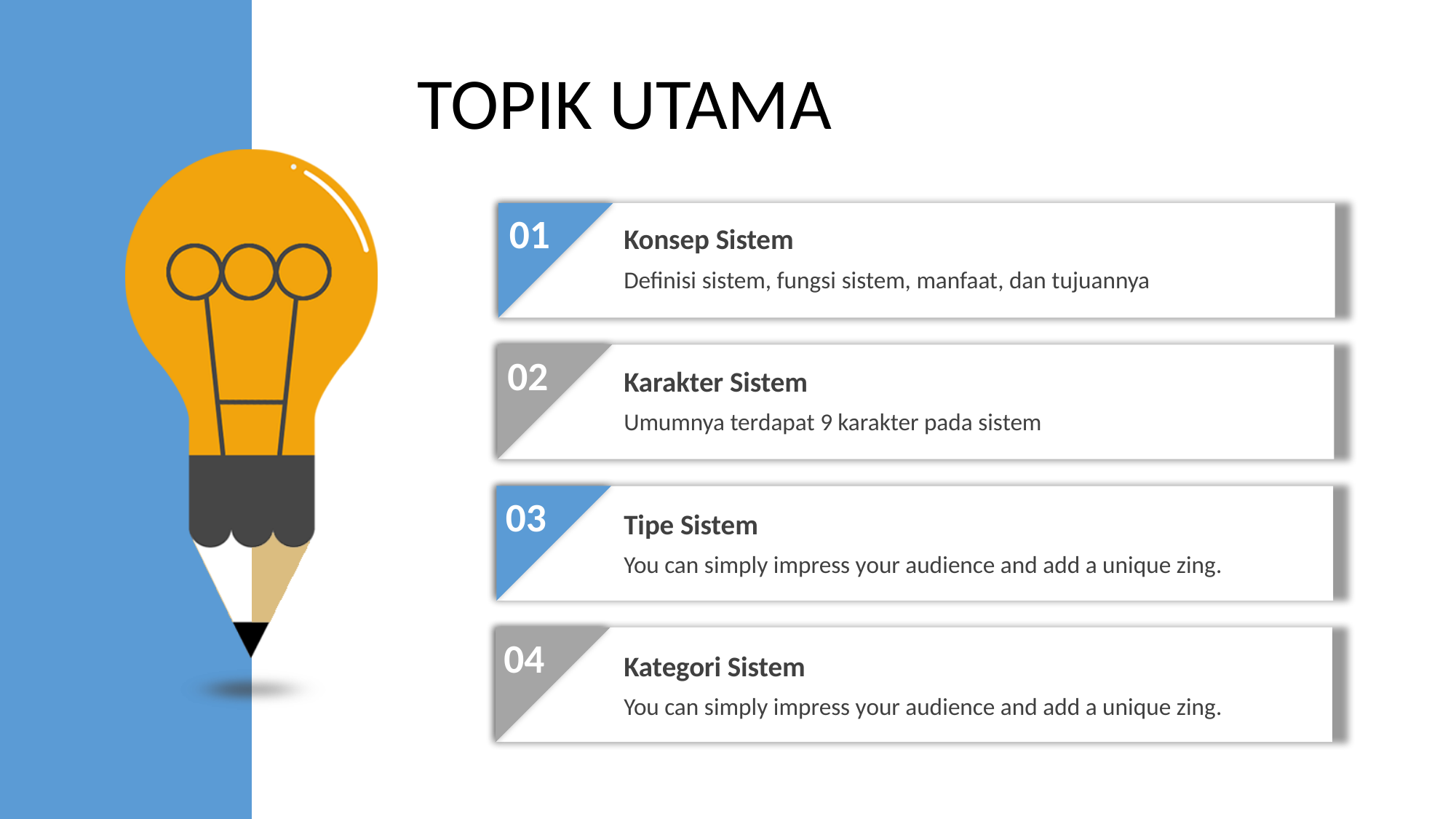

TOPIK UTAMA

01
Konsep Sistem
Definisi sistem, fungsi sistem, manfaat, dan tujuannya
02

Karakter Sistem
Umumnya terdapat 9 karakter pada sistem
03

Tipe Sistem
You can simply impress your audience and add a unique zing.

04
Kategori Sistem
You can simply impress your audience and add a unique zing.